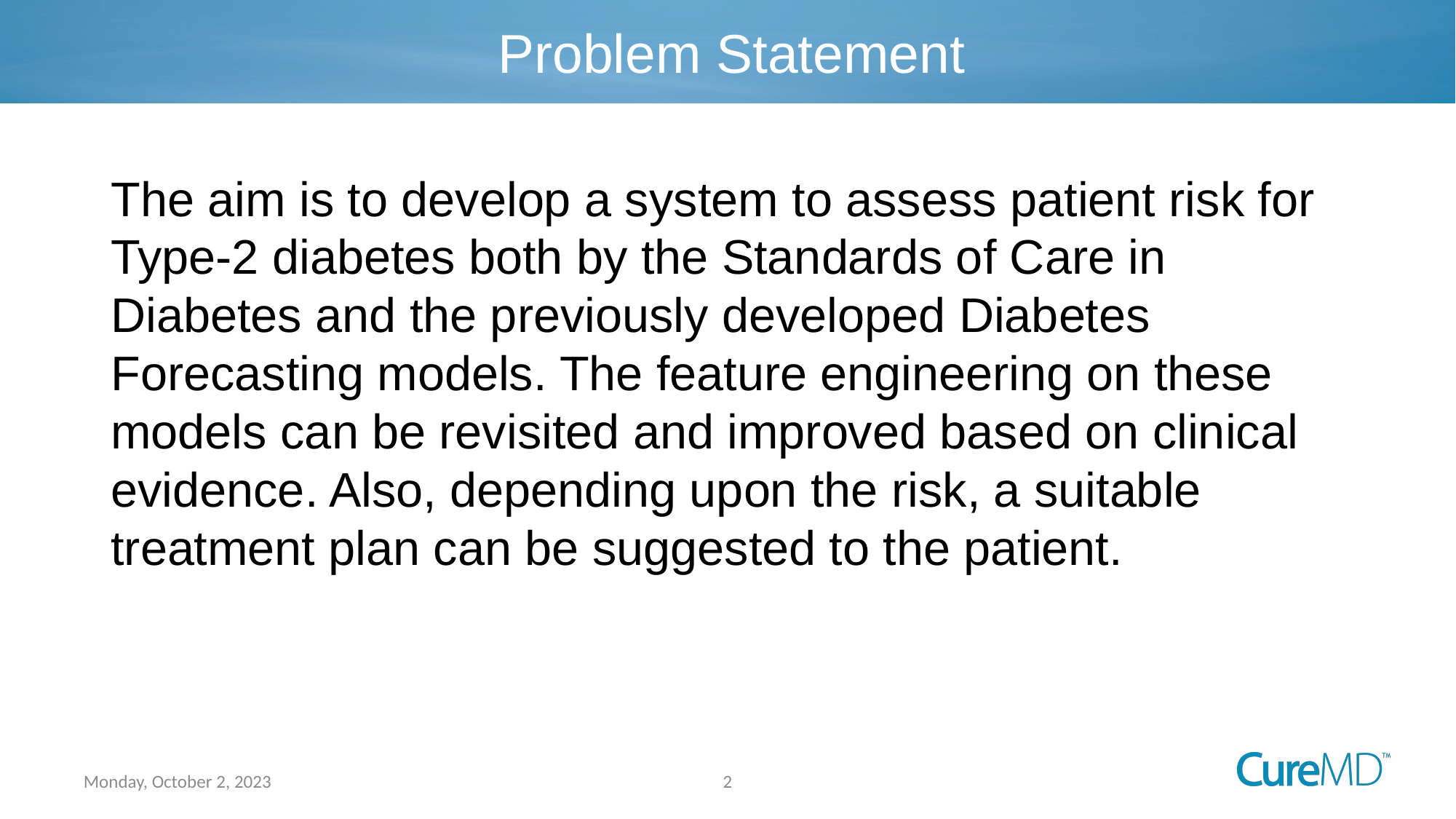

Problem Statement
# Overview
The aim is to develop a system to assess patient risk for Type-2 diabetes both by the Standards of Care in Diabetes and the previously developed Diabetes Forecasting models. The feature engineering on these models can be revisited and improved based on clinical evidence. Also, depending upon the risk, a suitable treatment plan can be suggested to the patient.
2
Monday, October 2, 2023